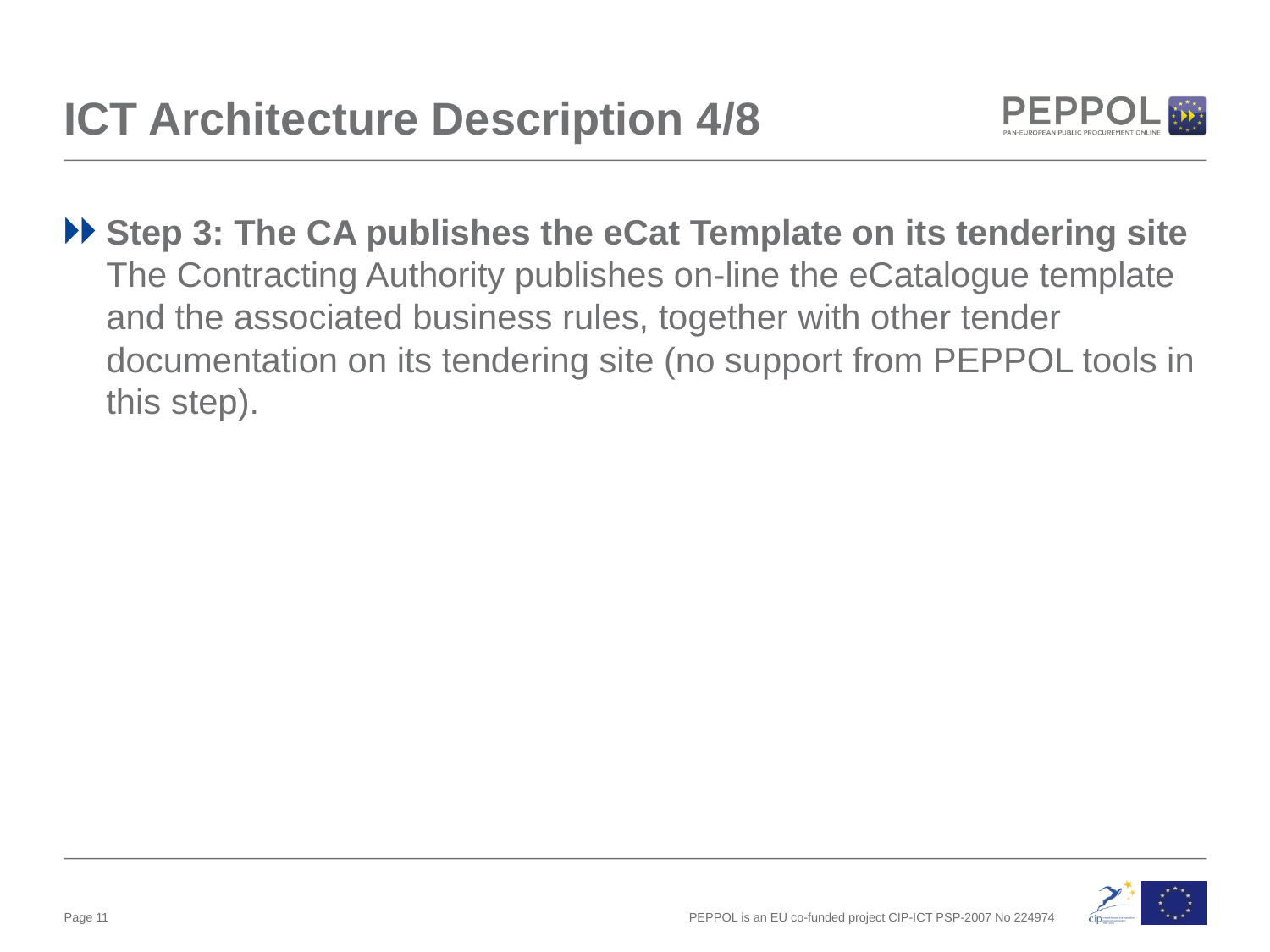

# ICT Architecture Description 4/8
Step 3: The CA publishes the eCat Template on its tendering site
The Contracting Authority publishes on-line the eCatalogue template and the associated business rules, together with other tender documentation on its tendering site (no support from PEPPOL tools in this step).
Page 11